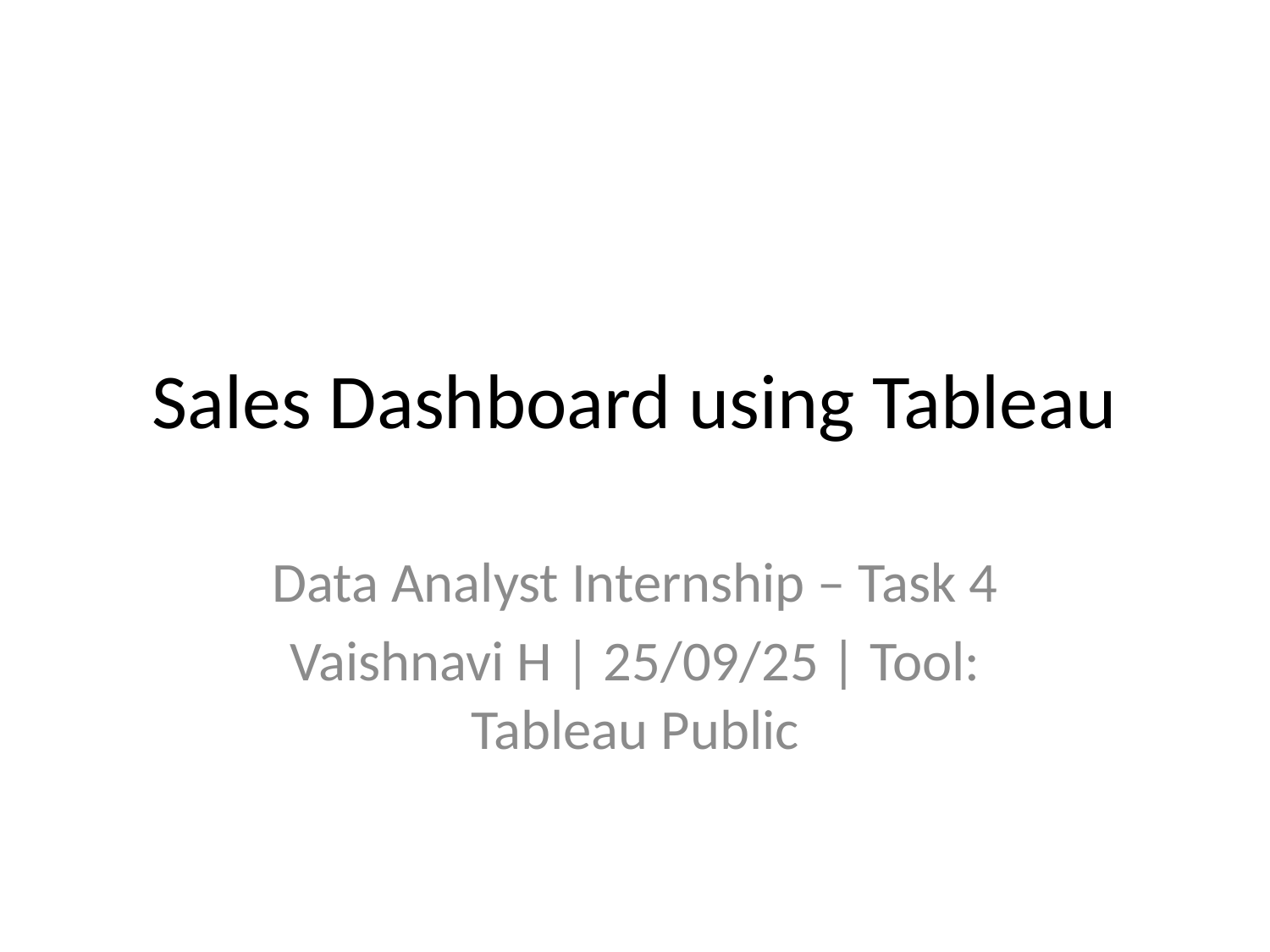

# Sales Dashboard using Tableau
Data Analyst Internship – Task 4
Vaishnavi H | 25/09/25 | Tool: Tableau Public